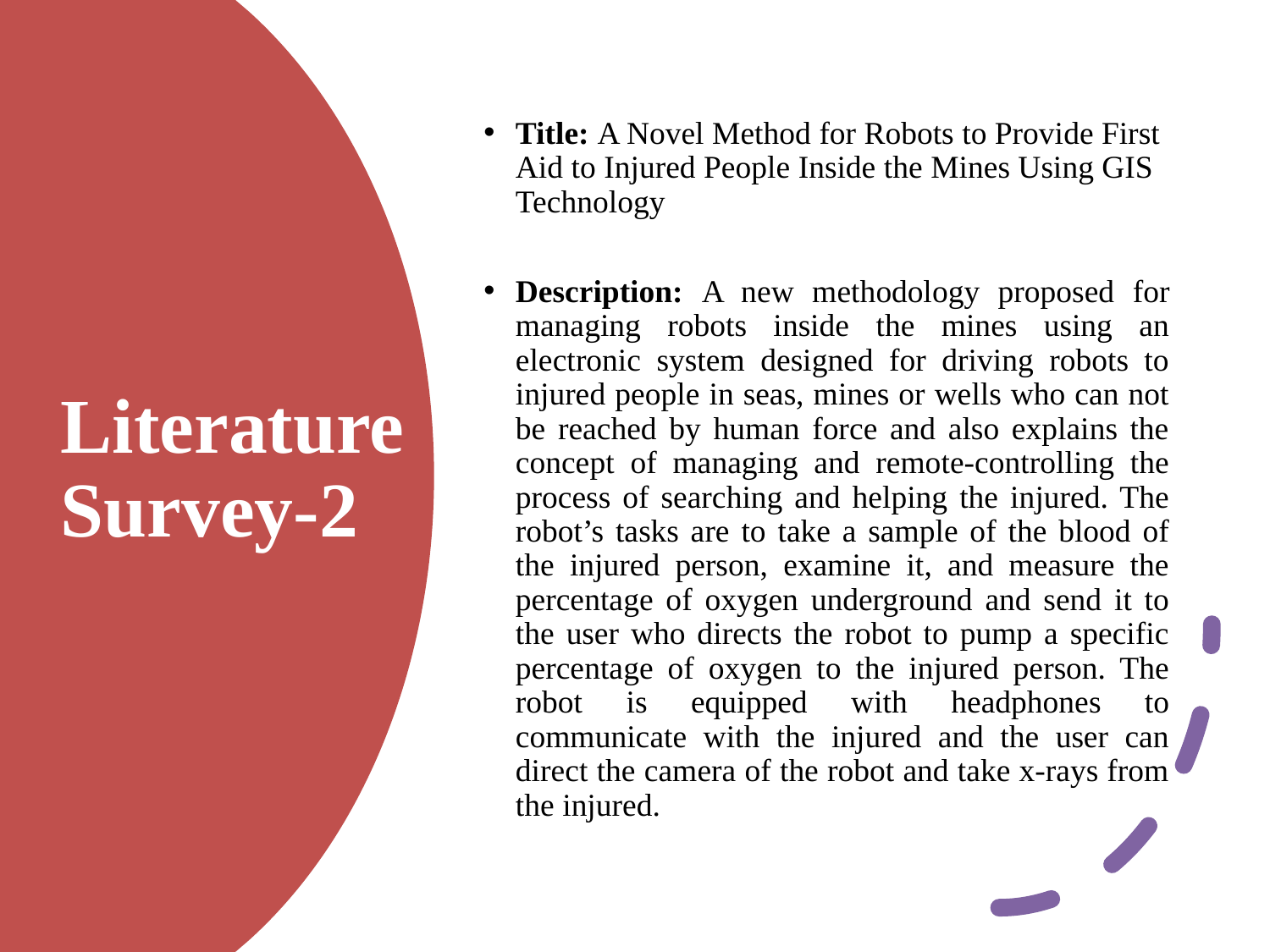

Title: A Novel Method for Robots to Provide First Aid to Injured People Inside the Mines Using GIS Technology

Description: A new methodology proposed for managing robots inside the mines using an electronic system designed for driving robots to injured people in seas, mines or wells who can not be reached by human force and also explains the concept of managing and remote-controlling the process of searching and helping the injured. The robot’s tasks are to take a sample of the blood of the injured person, examine it, and measure the percentage of oxygen underground and send it to the user who directs the robot to pump a specific percentage of oxygen to the injured person. The robot is equipped with headphones to communicate with the injured and the user can direct the camera of the robot and take x-rays from the injured.
Literature Survey-2